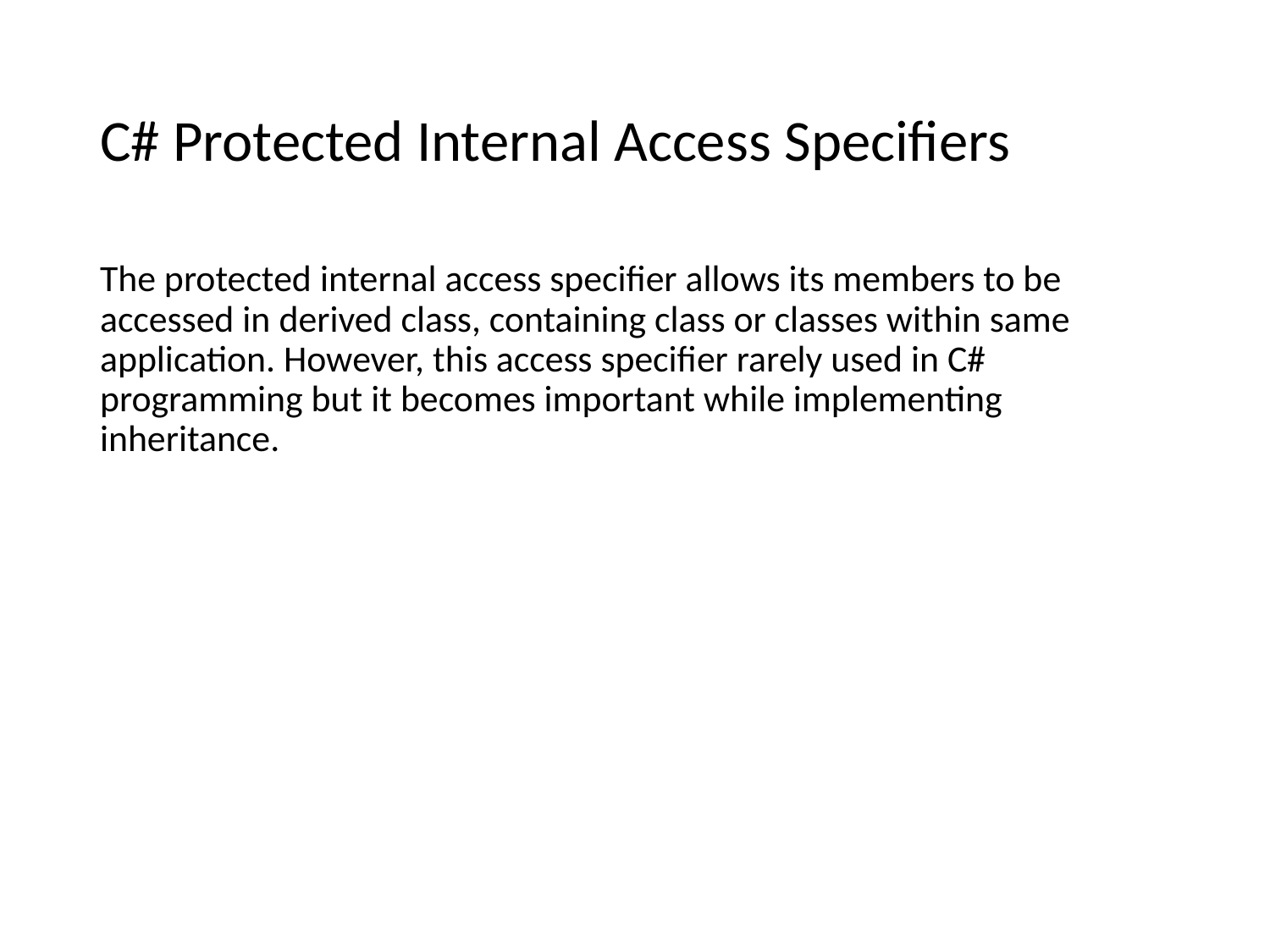

# C# Protected Internal Access Specifiers
The protected internal access specifier allows its members to be accessed in derived class, containing class or classes within same application. However, this access specifier rarely used in C# programming but it becomes important while implementing inheritance.